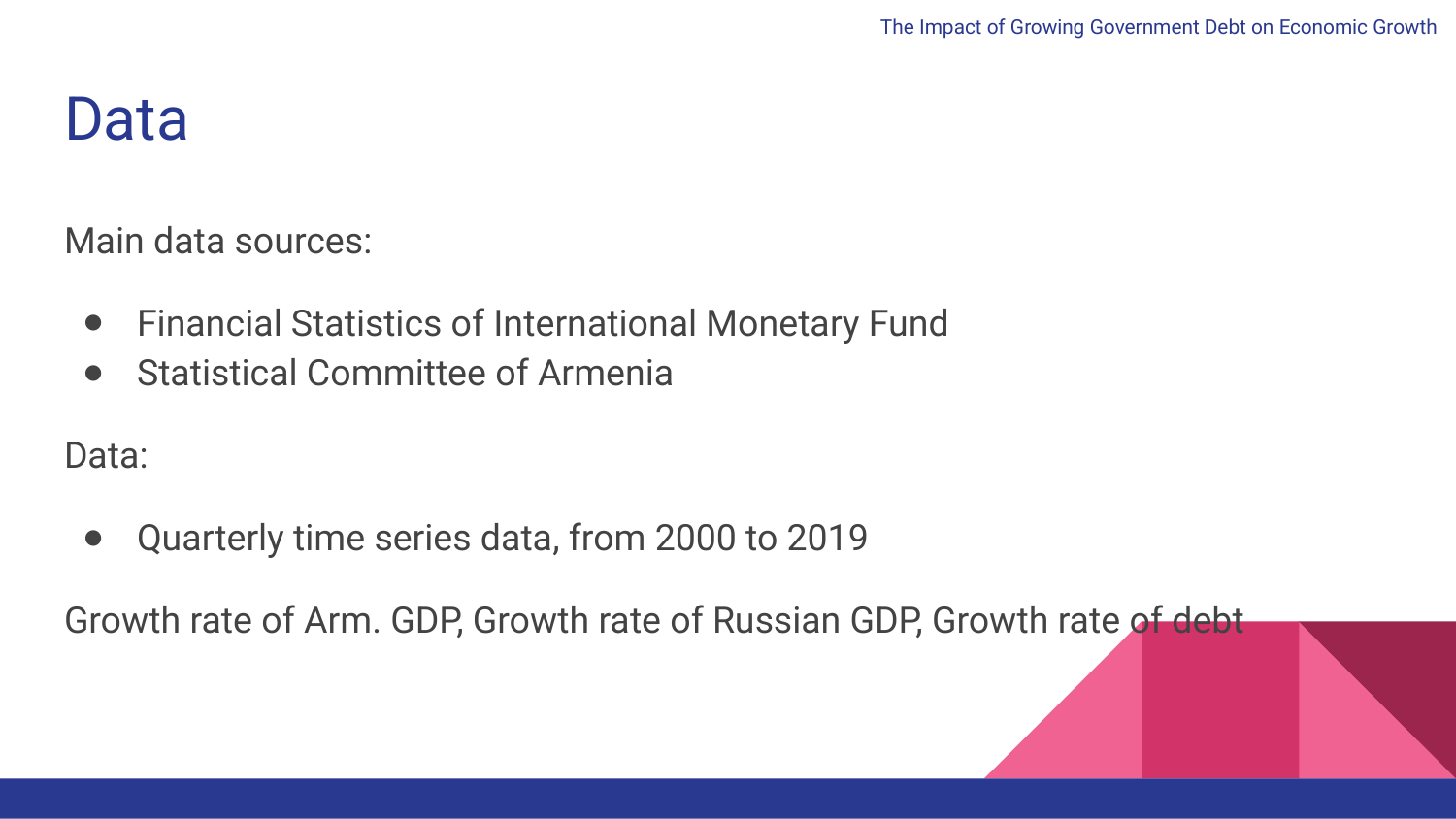

The Impact of Growing Government Debt on Economic Growth
# Data
Main data sources:
Financial Statistics of International Monetary Fund
Statistical Committee of Armenia
Data:
Quarterly time series data, from 2000 to 2019
Growth rate of Arm. GDP, Growth rate of Russian GDP, Growth rate of debt